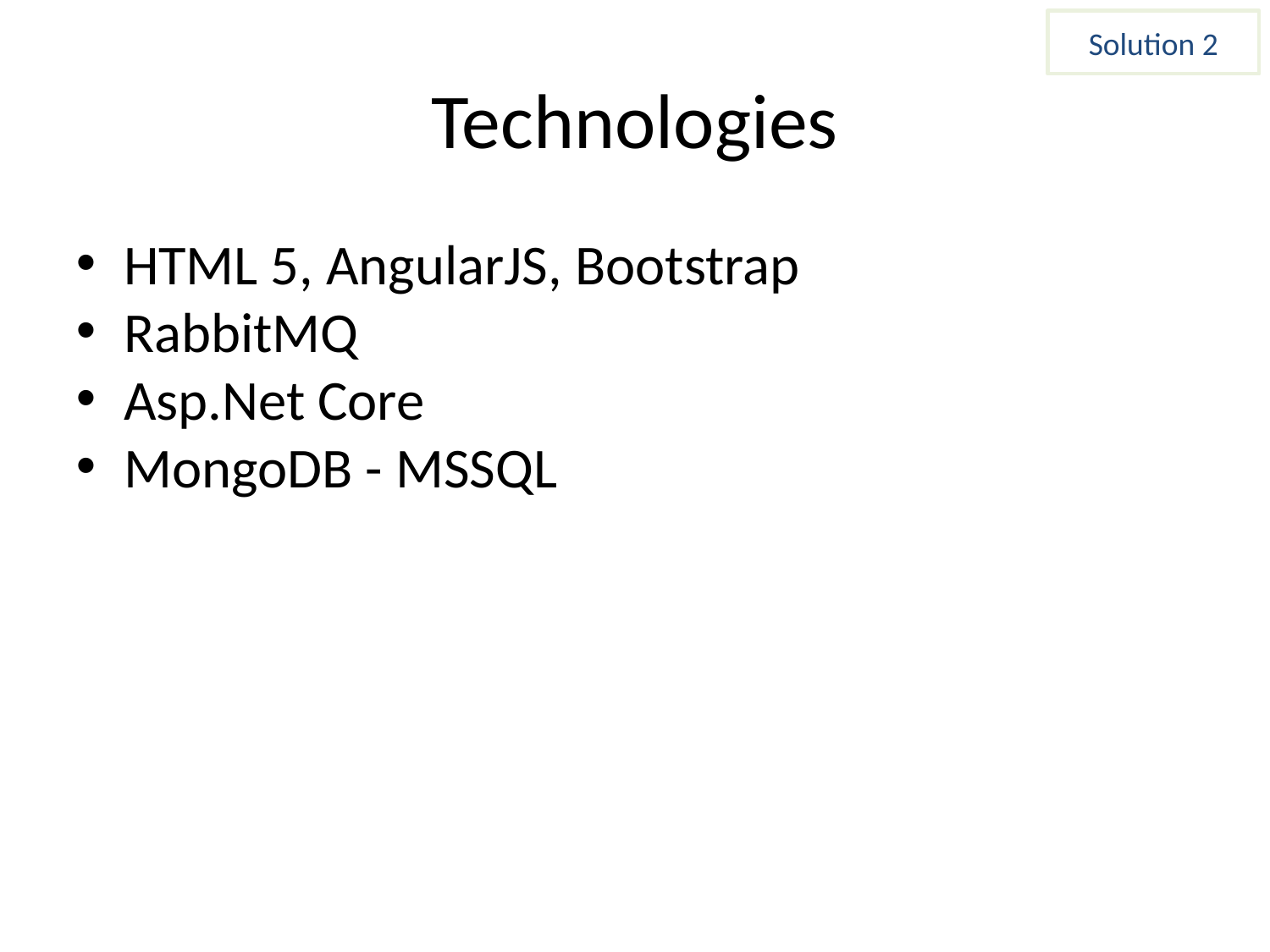

Solution 2
Technologies
HTML 5, AngularJS, Bootstrap
RabbitMQ
Asp.Net Core
MongoDB - MSSQL